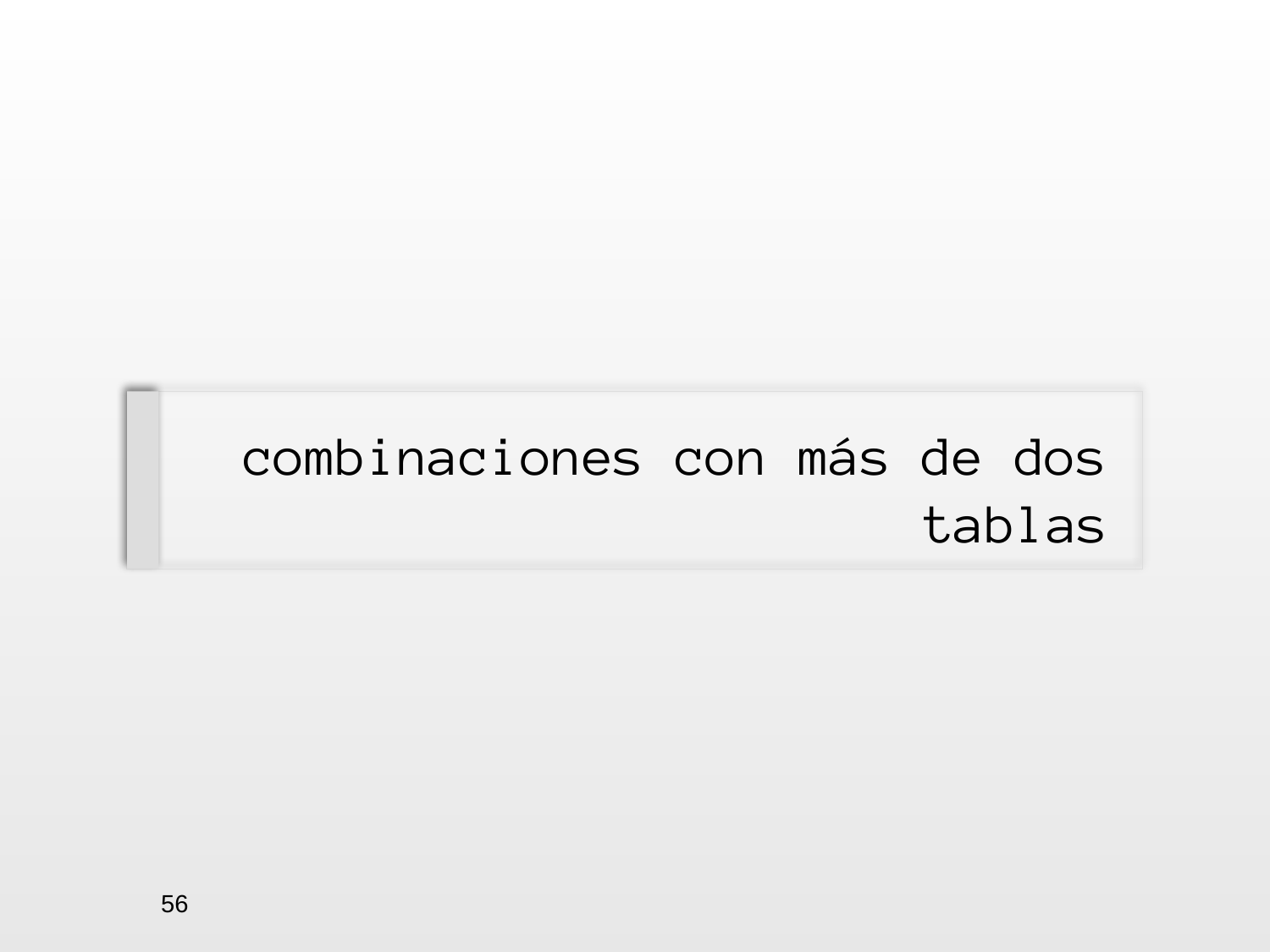

# combinaciones con más de dos tablas

56